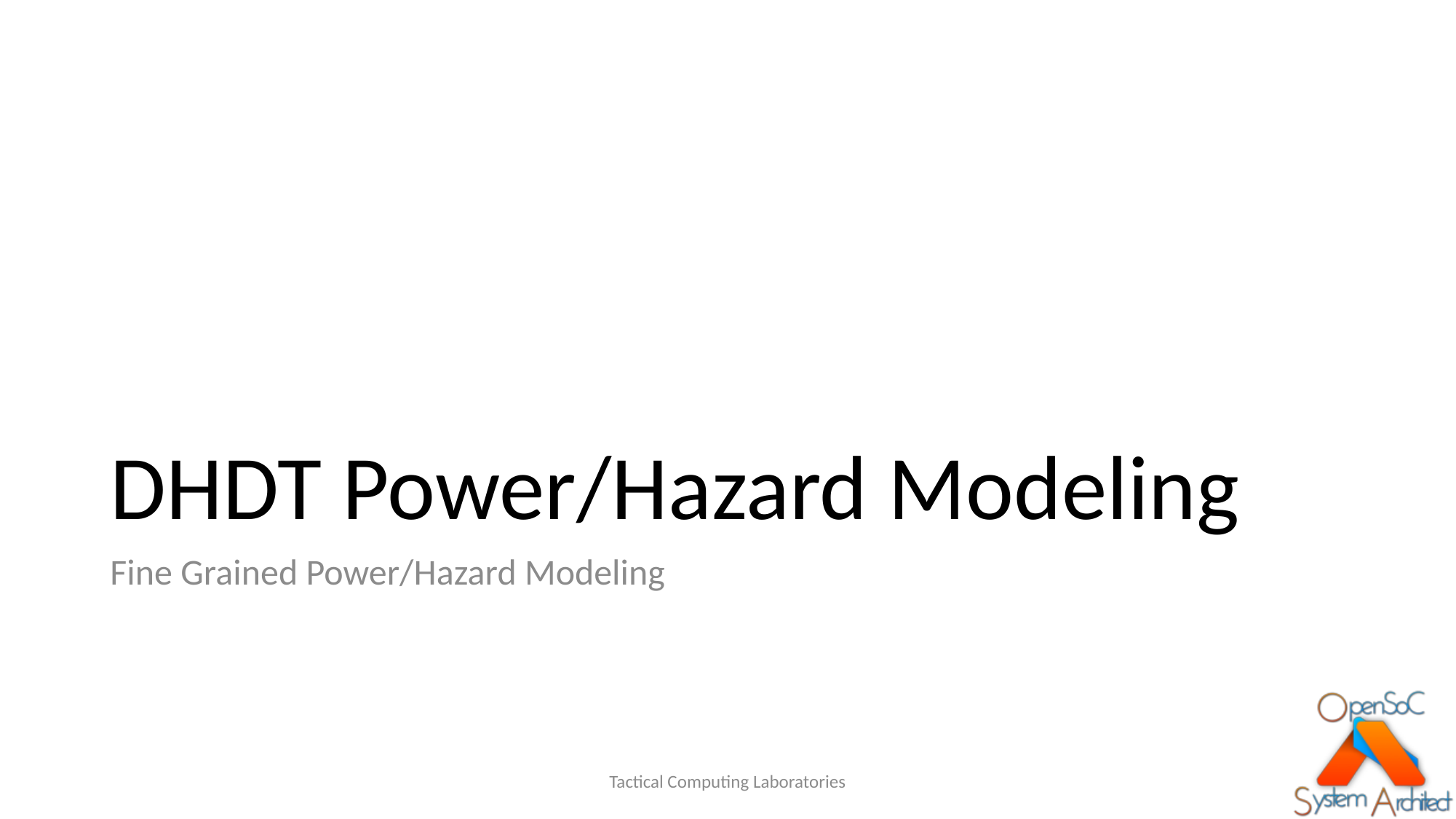

# DHDT Power/Hazard Modeling
Fine Grained Power/Hazard Modeling
Tactical Computing Laboratories